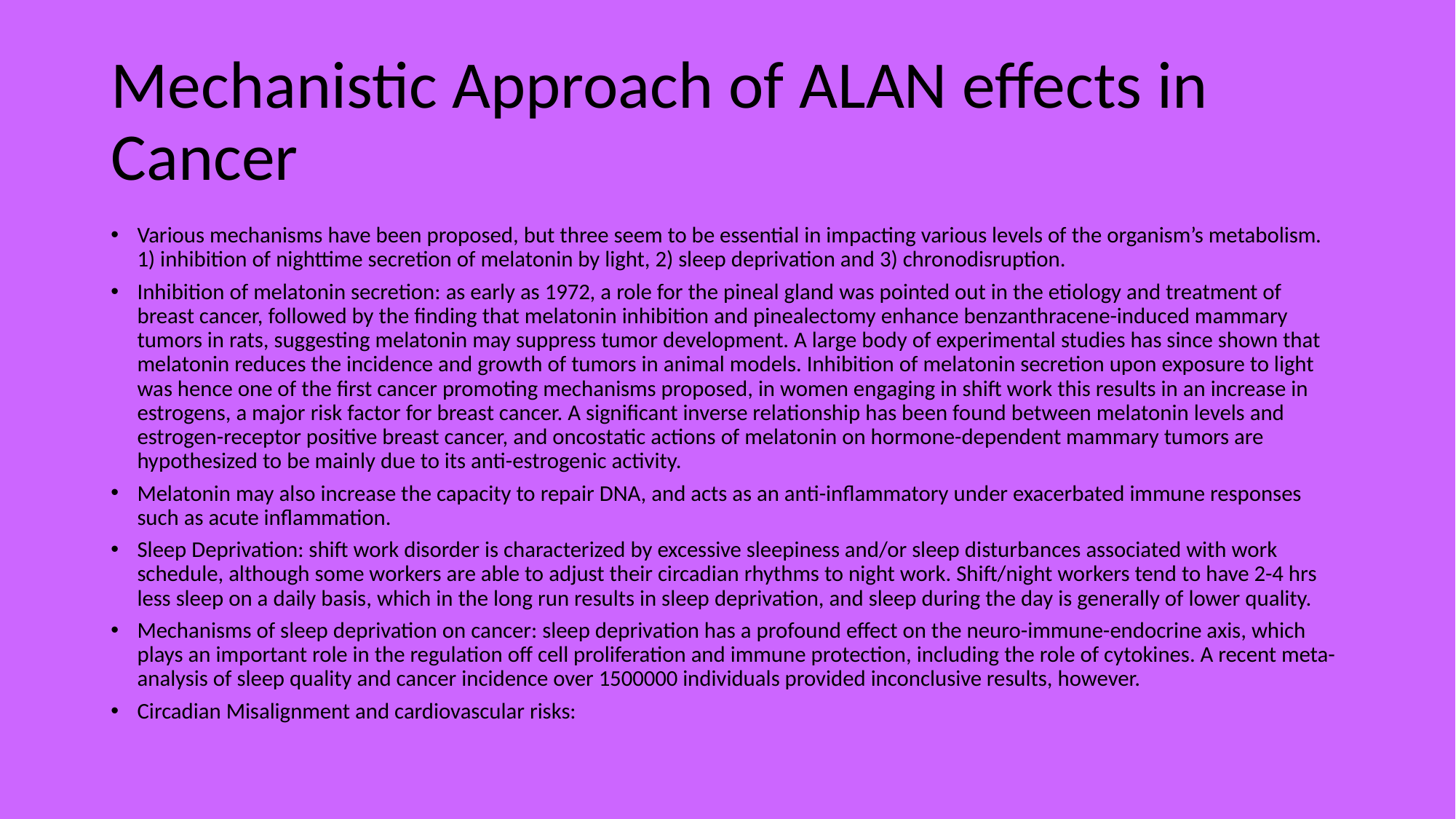

# Mechanistic Approach of ALAN effects in Cancer
Various mechanisms have been proposed, but three seem to be essential in impacting various levels of the organism’s metabolism. 1) inhibition of nighttime secretion of melatonin by light, 2) sleep deprivation and 3) chronodisruption.
Inhibition of melatonin secretion: as early as 1972, a role for the pineal gland was pointed out in the etiology and treatment of breast cancer, followed by the finding that melatonin inhibition and pinealectomy enhance benzanthracene-induced mammary tumors in rats, suggesting melatonin may suppress tumor development. A large body of experimental studies has since shown that melatonin reduces the incidence and growth of tumors in animal models. Inhibition of melatonin secretion upon exposure to light was hence one of the first cancer promoting mechanisms proposed, in women engaging in shift work this results in an increase in estrogens, a major risk factor for breast cancer. A significant inverse relationship has been found between melatonin levels and estrogen-receptor positive breast cancer, and oncostatic actions of melatonin on hormone-dependent mammary tumors are hypothesized to be mainly due to its anti-estrogenic activity.
Melatonin may also increase the capacity to repair DNA, and acts as an anti-inflammatory under exacerbated immune responses such as acute inflammation.
Sleep Deprivation: shift work disorder is characterized by excessive sleepiness and/or sleep disturbances associated with work schedule, although some workers are able to adjust their circadian rhythms to night work. Shift/night workers tend to have 2-4 hrs less sleep on a daily basis, which in the long run results in sleep deprivation, and sleep during the day is generally of lower quality.
Mechanisms of sleep deprivation on cancer: sleep deprivation has a profound effect on the neuro-immune-endocrine axis, which plays an important role in the regulation off cell proliferation and immune protection, including the role of cytokines. A recent meta-analysis of sleep quality and cancer incidence over 1500000 individuals provided inconclusive results, however.
Circadian Misalignment and cardiovascular risks: